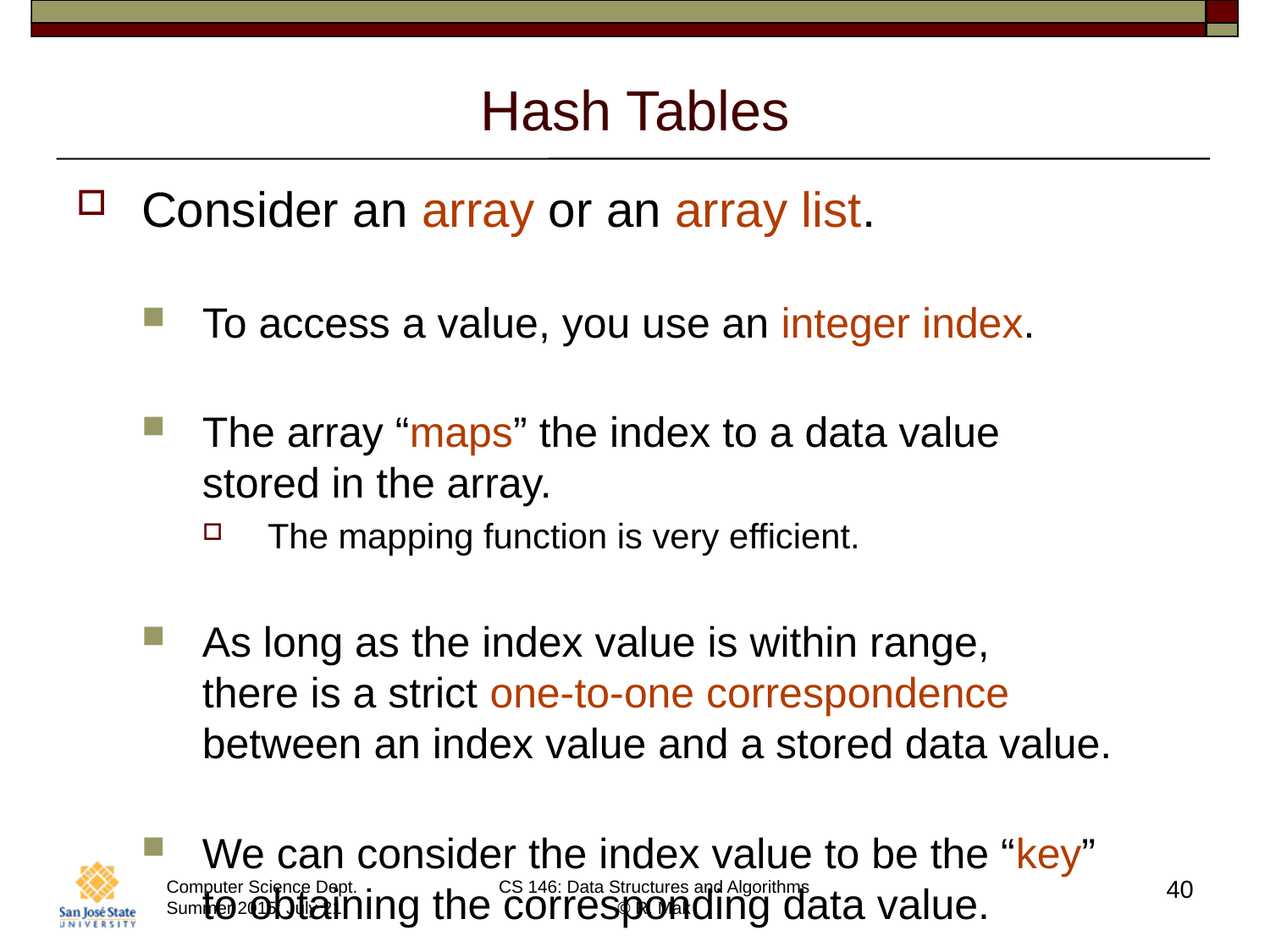

# Hash Tables
Consider an array or an array list.

To access a value, you use an integer index.

The array “maps” the index to a data value
stored in the array.
The mapping function is very efficient.

As long as the index value is within range,
there is a strict one-to-one correspondence
between an index value and a stored data value.

We can consider the index value to be the “key”
to obtaining the corresponding data value.
40